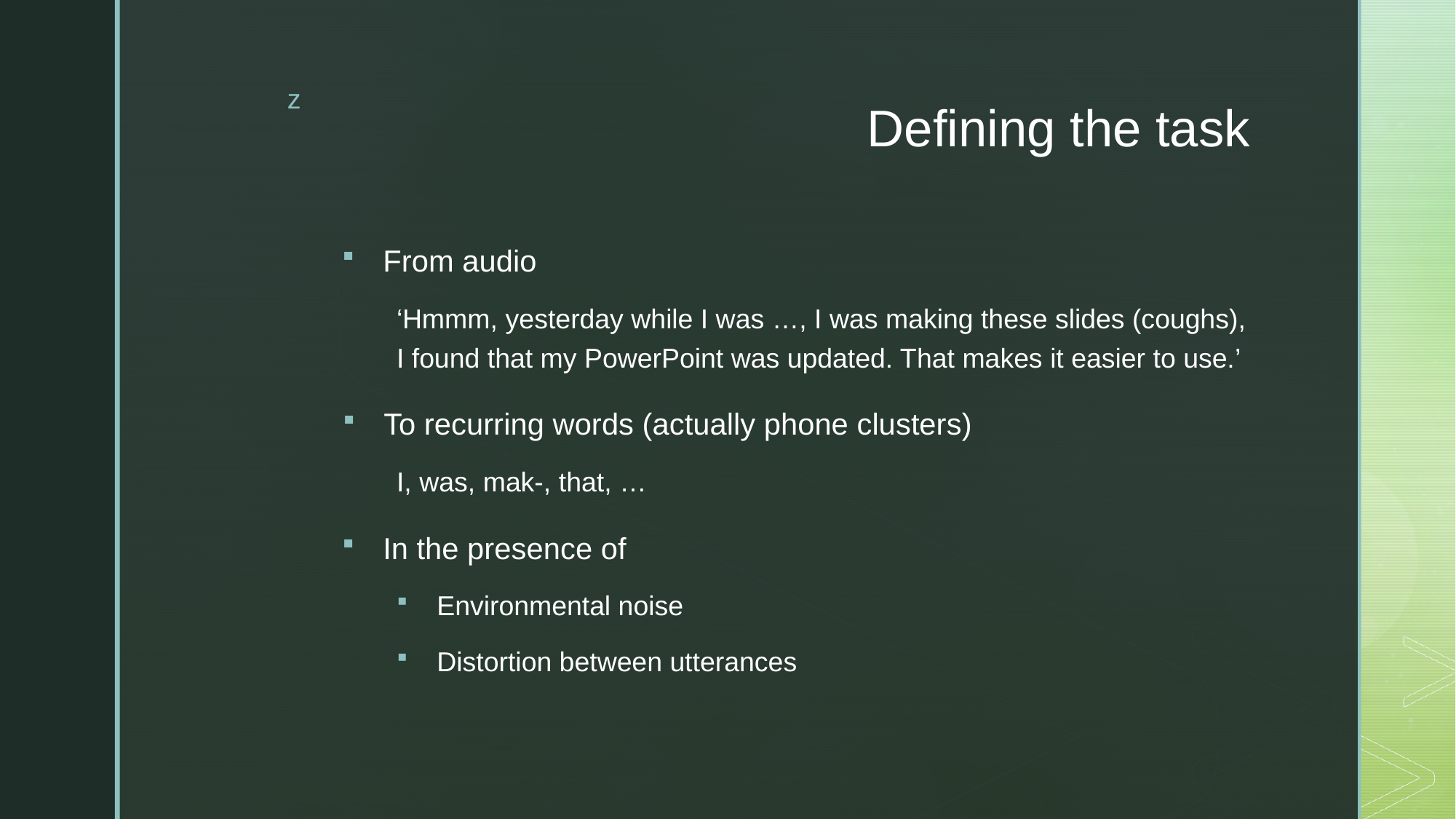

# Defining the task
From audio
‘Hmmm, yesterday while I was …, I was making these slides (coughs), I found that my PowerPoint was updated. That makes it easier to use.’
To recurring words (actually phone clusters)
I, was, mak-, that, …
In the presence of
Environmental noise
Distortion between utterances